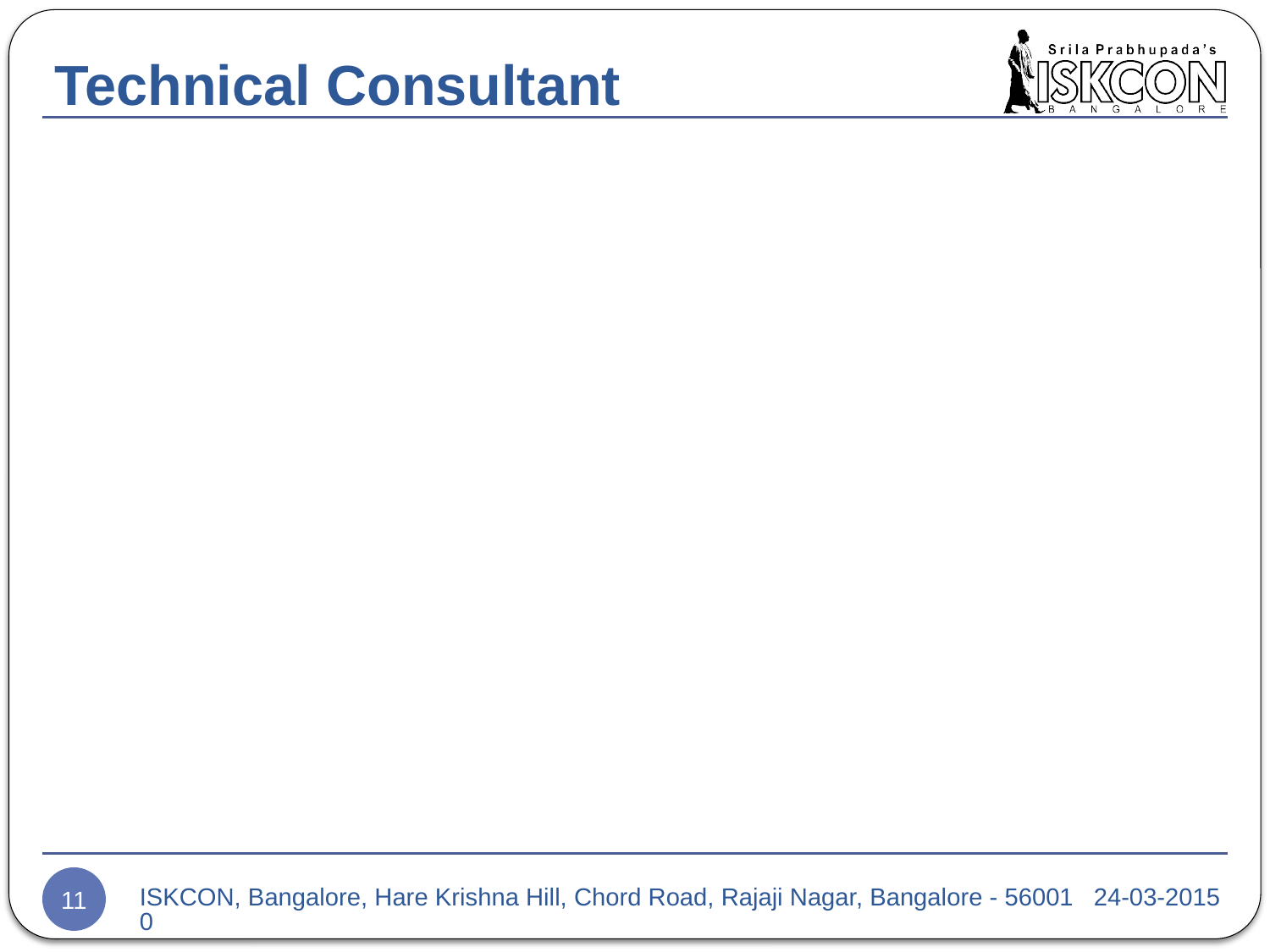

# Technical Consultant

24-03-2015
ISKCON, Bangalore, Hare Krishna Hill, Chord Road, Rajaji Nagar, Bangalore - 560010
11